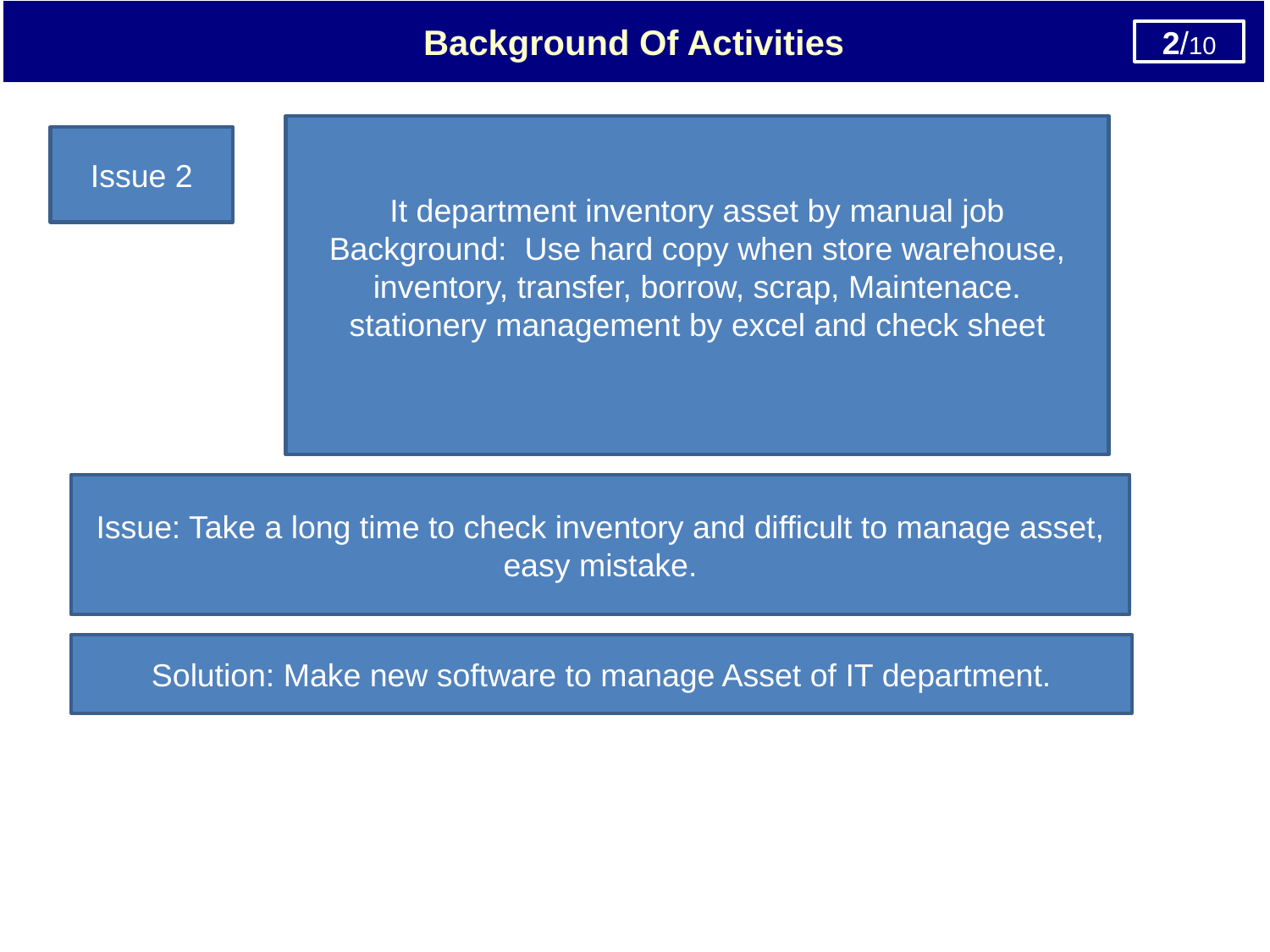

Background Of Activities
2/10
2/10
It department inventory asset by manual job
Background:  Use hard copy when store warehouse, inventory, transfer, borrow, scrap, Maintenace.
stationery management by excel and check sheet

Issue 2
Analysis
Issue: Take a long time to check inventory and difficult to manage asset, easy mistake.
Solution: Make new software to manage Asset of IT department.